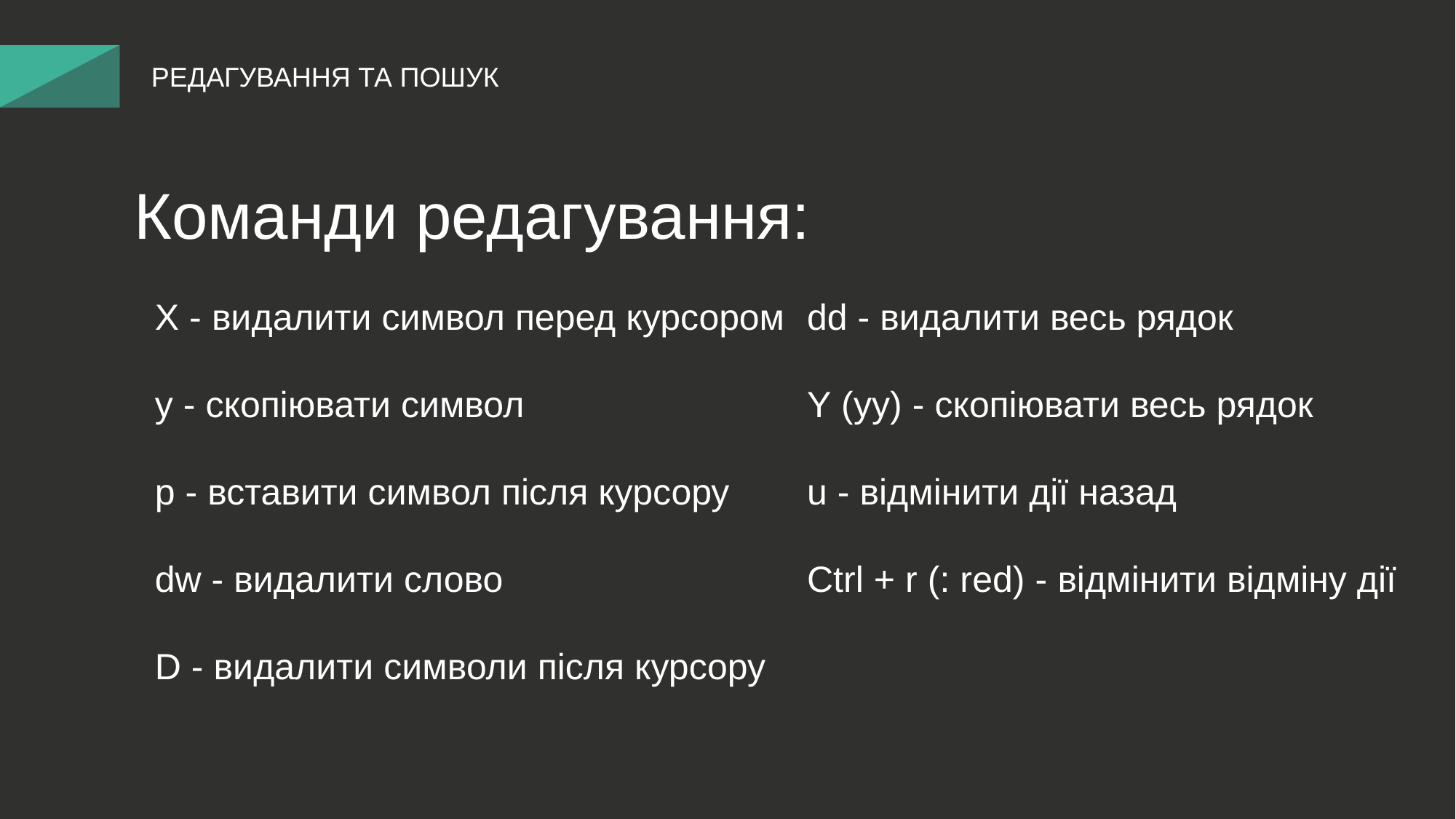

РЕДАГУВАННЯ ТА ПОШУК
Команди редагування:
X - видалити символ перед курсором

y - скопіювати символ

p - вставити символ після курсору

dw - видалити слово

D - видалити символи після курсору

dd - видалити весь рядок

Y (yy) - скопіювати весь рядок

u - відмінити дії назад

Ctrl + r (: red) - відмінити відміну дії